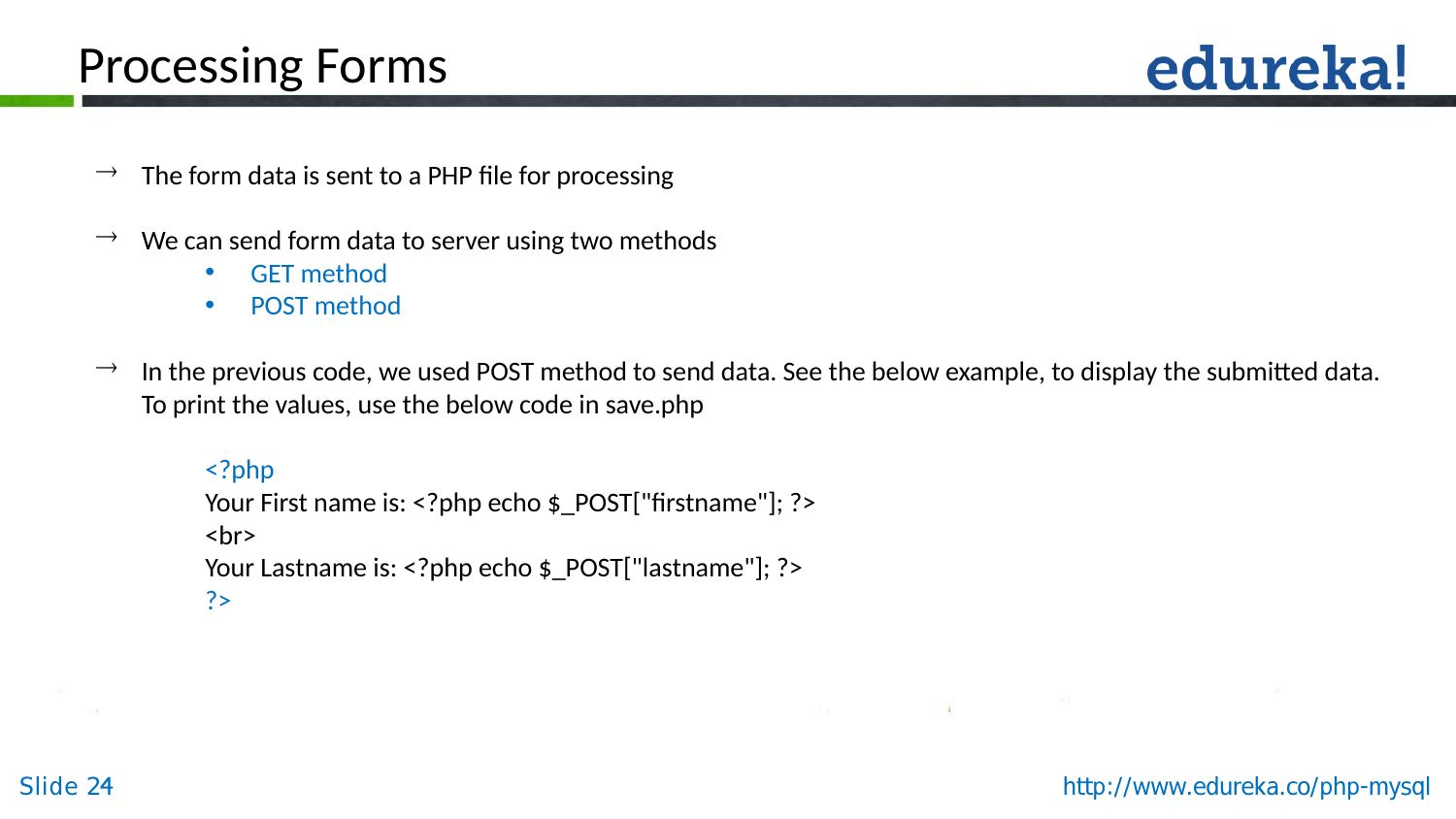

Processing Forms
The form data is sent to a PHP file for processing

We can send form data to server using two methods
GET method
POST method

In the previous code, we used POST method to send data. See the below example, to display the submitted data. To print the values, use the below code in save.php
<?php
Your First name is: <?php echo $_POST["firstname"]; ?>
<br>
Your Lastname is: <?php echo $_POST["lastname"]; ?>
?>